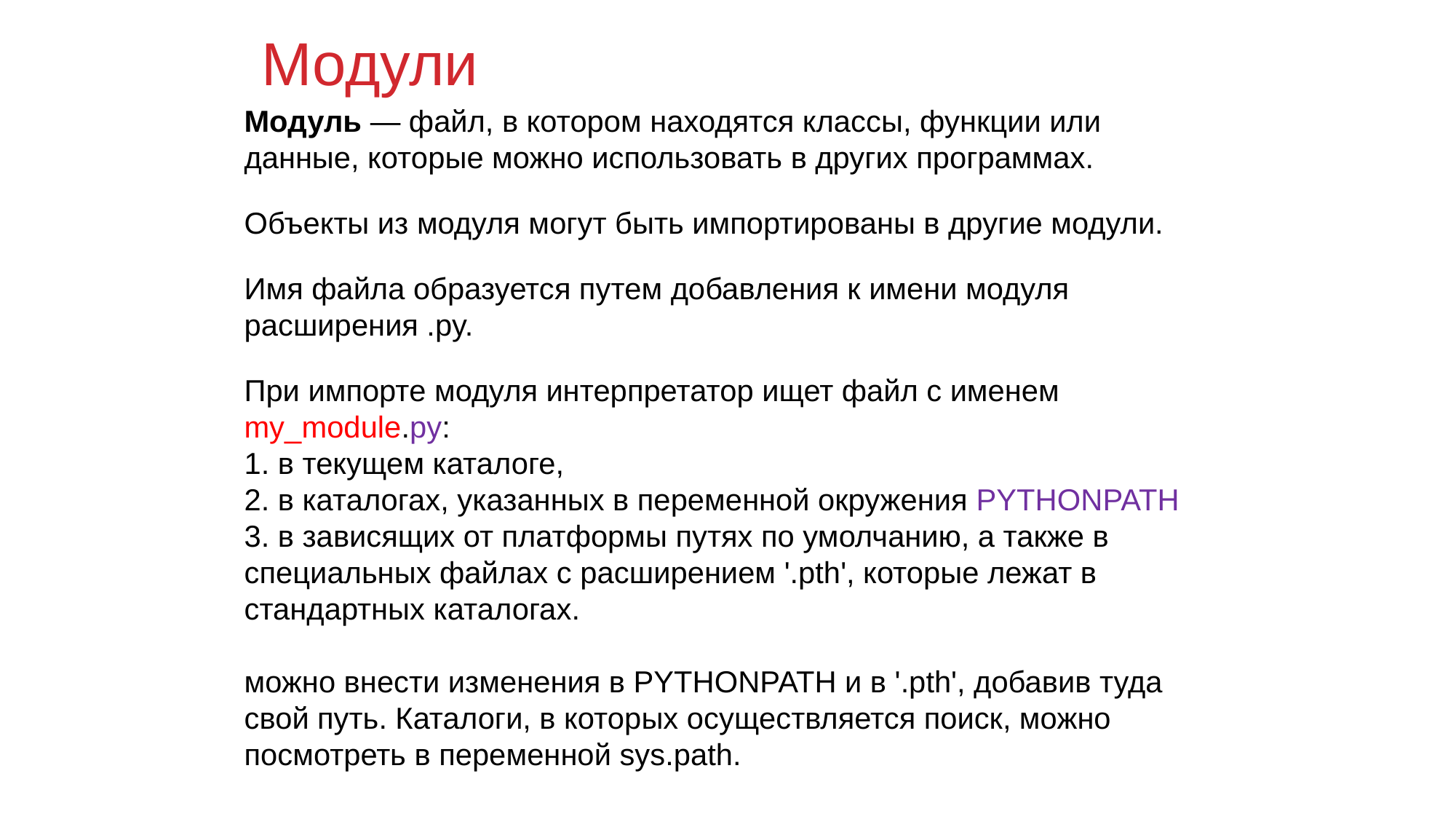

Модули

Модуль — файл, в котором находятся классы, функции или данные, которые можно использовать в других программах.

Объекты из модуля могут быть импортированы в другие модули.

Имя файла образуется путем добавления к имени модуля расширения .py.

При импорте модуля интерпретатор ищет файл с именем my_module.py:
1. в текущем каталоге,
2. в каталогах, указанных в переменной окружения PYTHONPATH
3. в зависящих от платформы путях по умолчанию, а также в специальных файлах с расширением '.pth', которые лежат в стандартных каталогах.

можно внести изменения в PYTHONPATH и в '.pth', добавив туда свой путь. Каталоги, в которых осуществляется поиск, можно посмотреть в переменной sys.path.